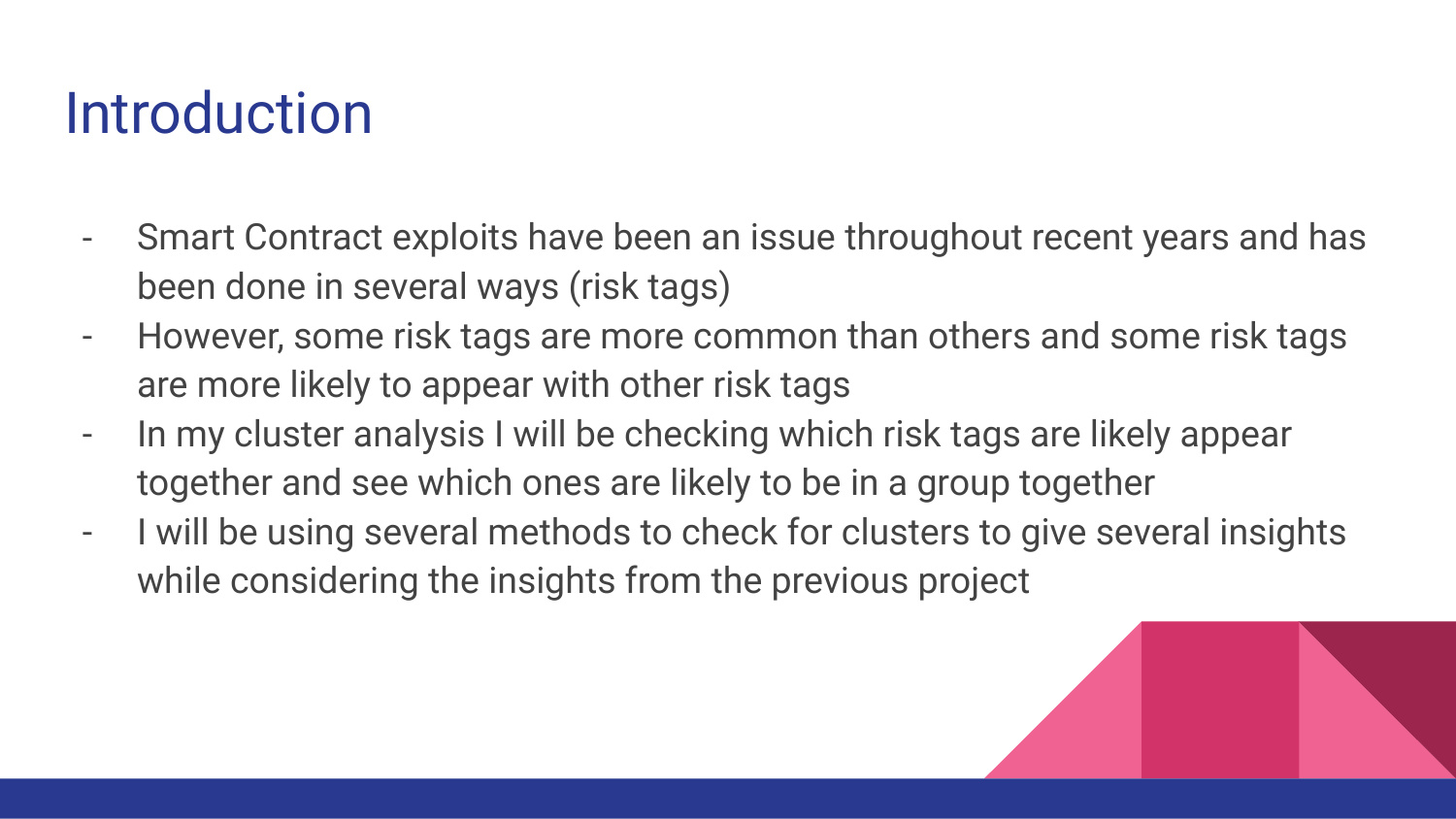

# Introduction
Smart Contract exploits have been an issue throughout recent years and has been done in several ways (risk tags)
However, some risk tags are more common than others and some risk tags are more likely to appear with other risk tags
In my cluster analysis I will be checking which risk tags are likely appear together and see which ones are likely to be in a group together
I will be using several methods to check for clusters to give several insights while considering the insights from the previous project